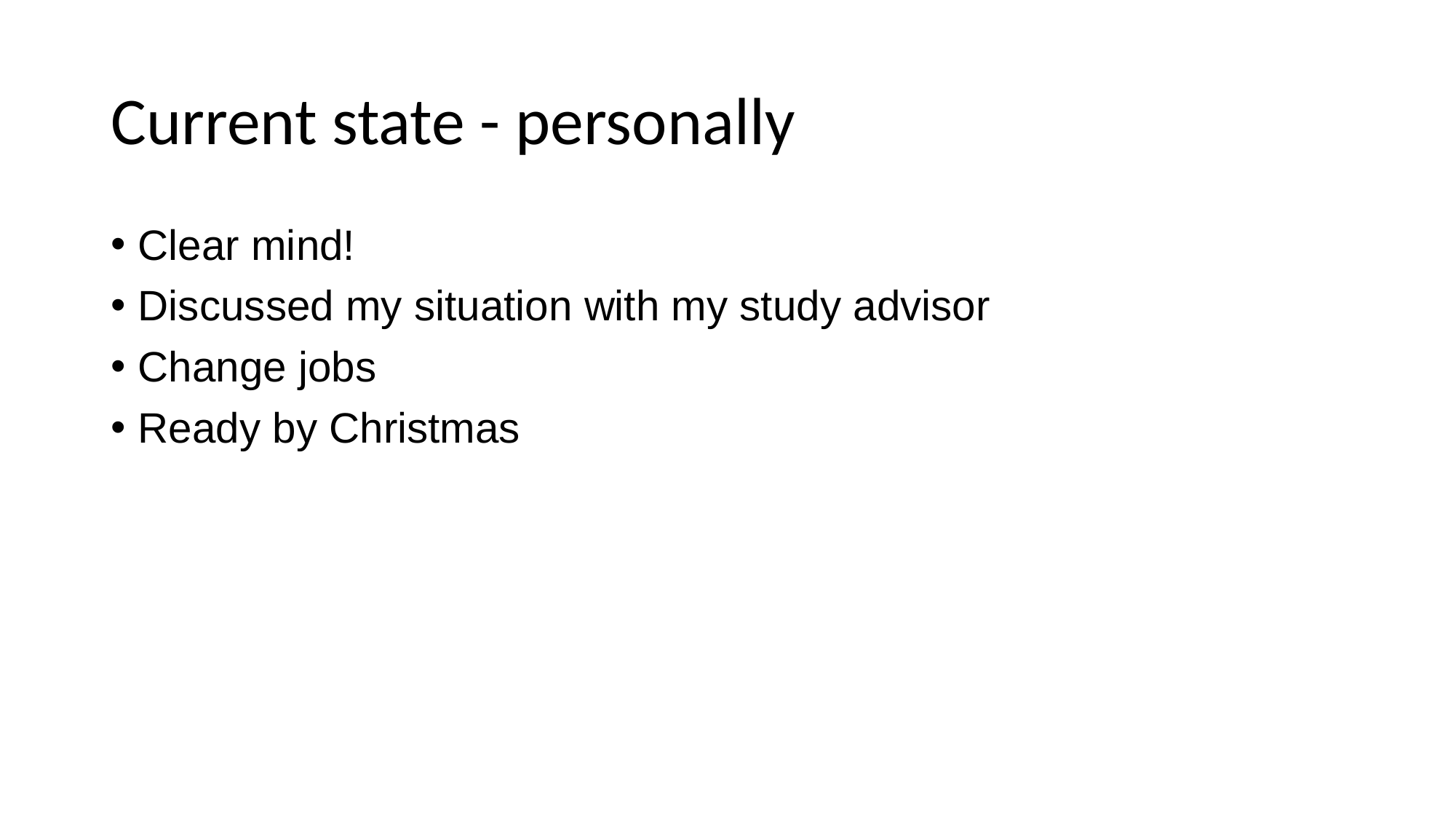

# Current state - personally
Clear mind!
Discussed my situation with my study advisor
Change jobs
Ready by Christmas